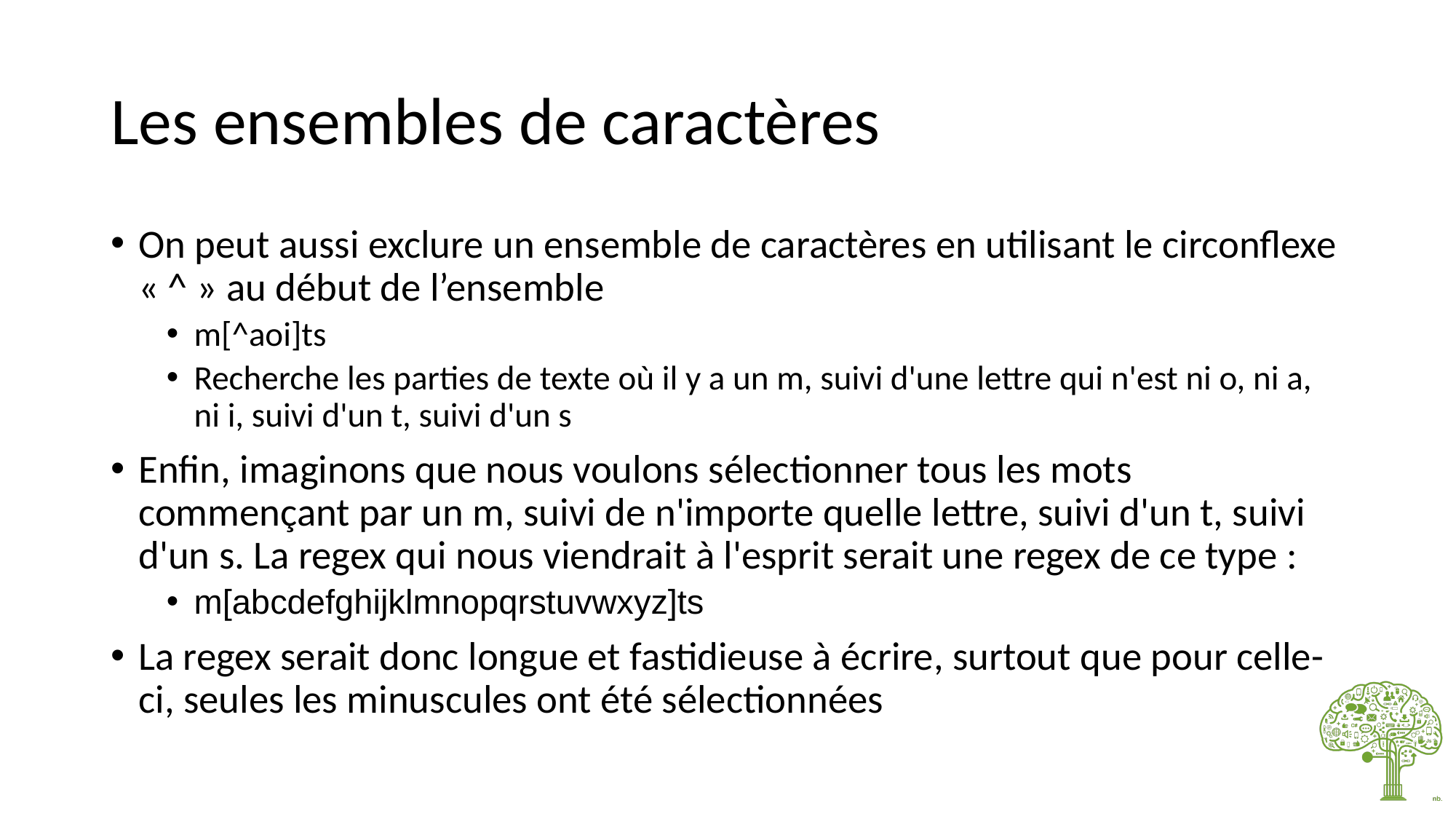

# Les ensembles de caractères
On peut aussi exclure un ensemble de caractères en utilisant le circonflexe « ^ » au début de l’ensemble
m[^aoi]ts
Recherche les parties de texte où il y a un m, suivi d'une lettre qui n'est ni o, ni a, ni i, suivi d'un t, suivi d'un s
Enfin, imaginons que nous voulons sélectionner tous les mots commençant par un m, suivi de n'importe quelle lettre, suivi d'un t, suivi d'un s. La regex qui nous viendrait à l'esprit serait une regex de ce type :
m[abcdefghijklmnopqrstuvwxyz]ts
La regex serait donc longue et fastidieuse à écrire, surtout que pour celle-ci, seules les minuscules ont été sélectionnées